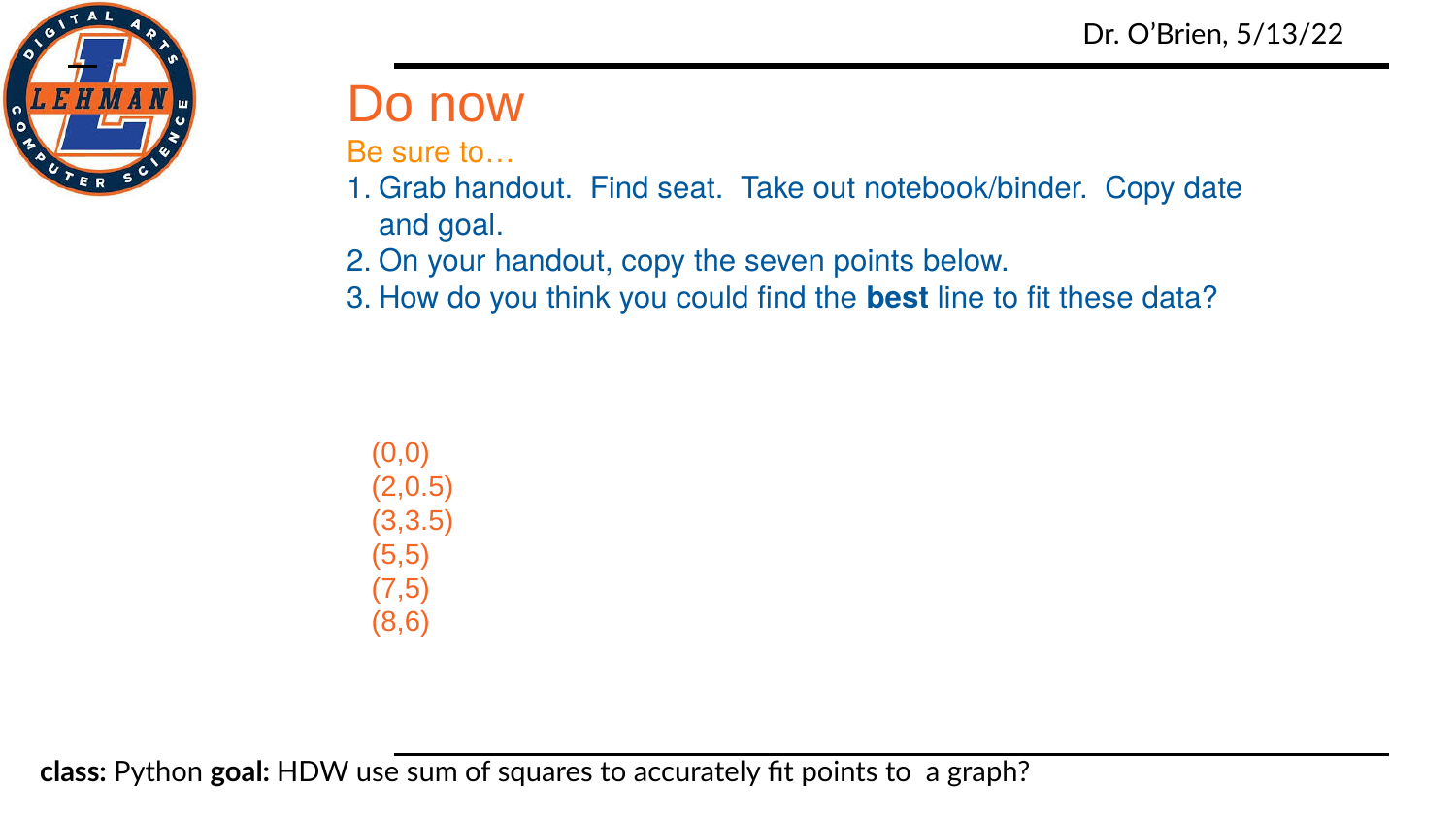

Do now
Be sure to…
Grab handout.  Find seat.  Take out notebook/binder.  Copy date and goal.
On your handout, copy the seven points below.
How do you think you could find the best line to fit these data?
(0,0)
(2,0.5)
(3,3.5)
(5,5)
(7,5)
(8,6)